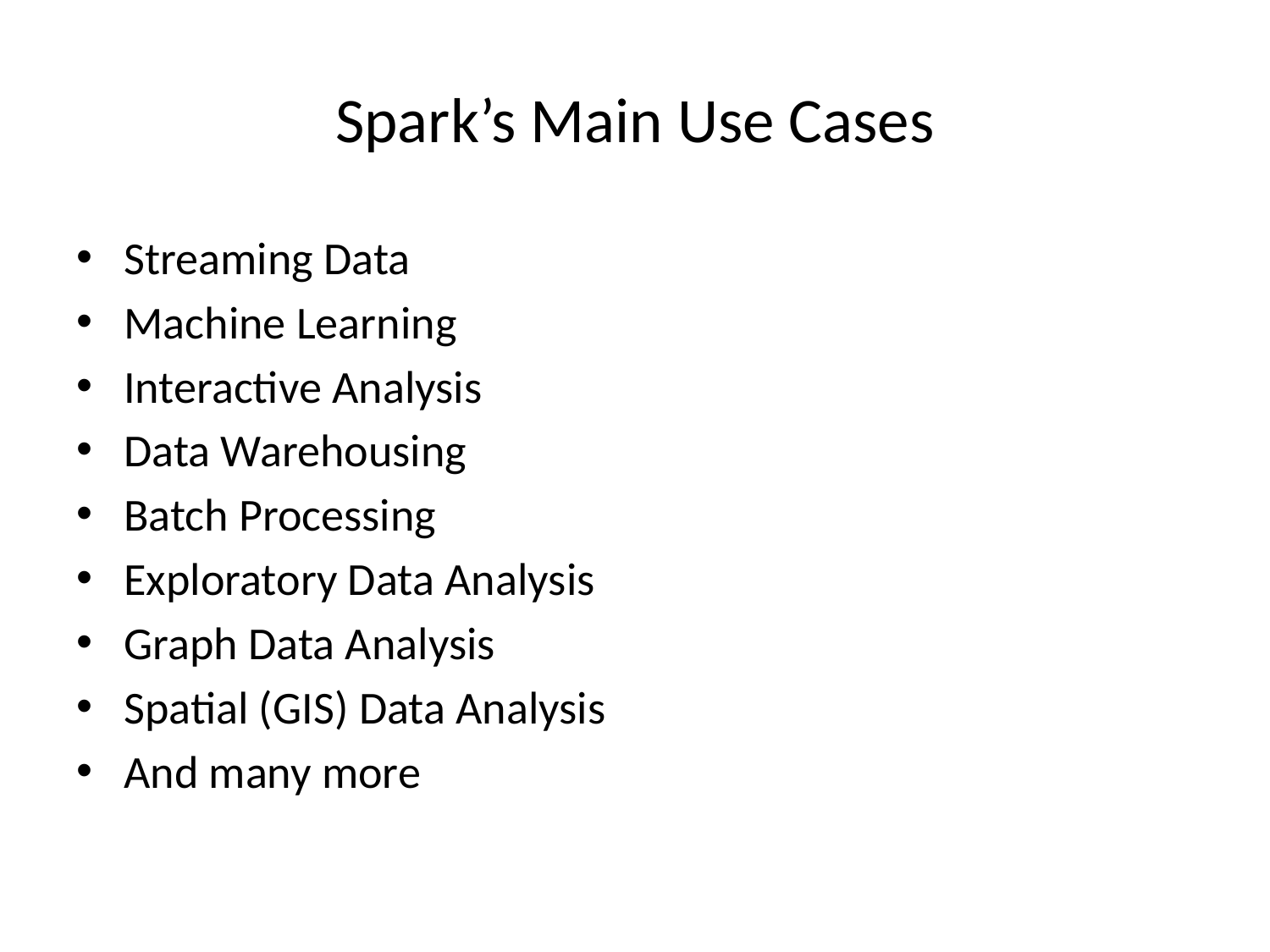

# Spark’s Main Use Cases
Streaming Data
Machine Learning
Interactive Analysis
Data Warehousing
Batch Processing
Exploratory Data Analysis
Graph Data Analysis
Spatial (GIS) Data Analysis
And many more